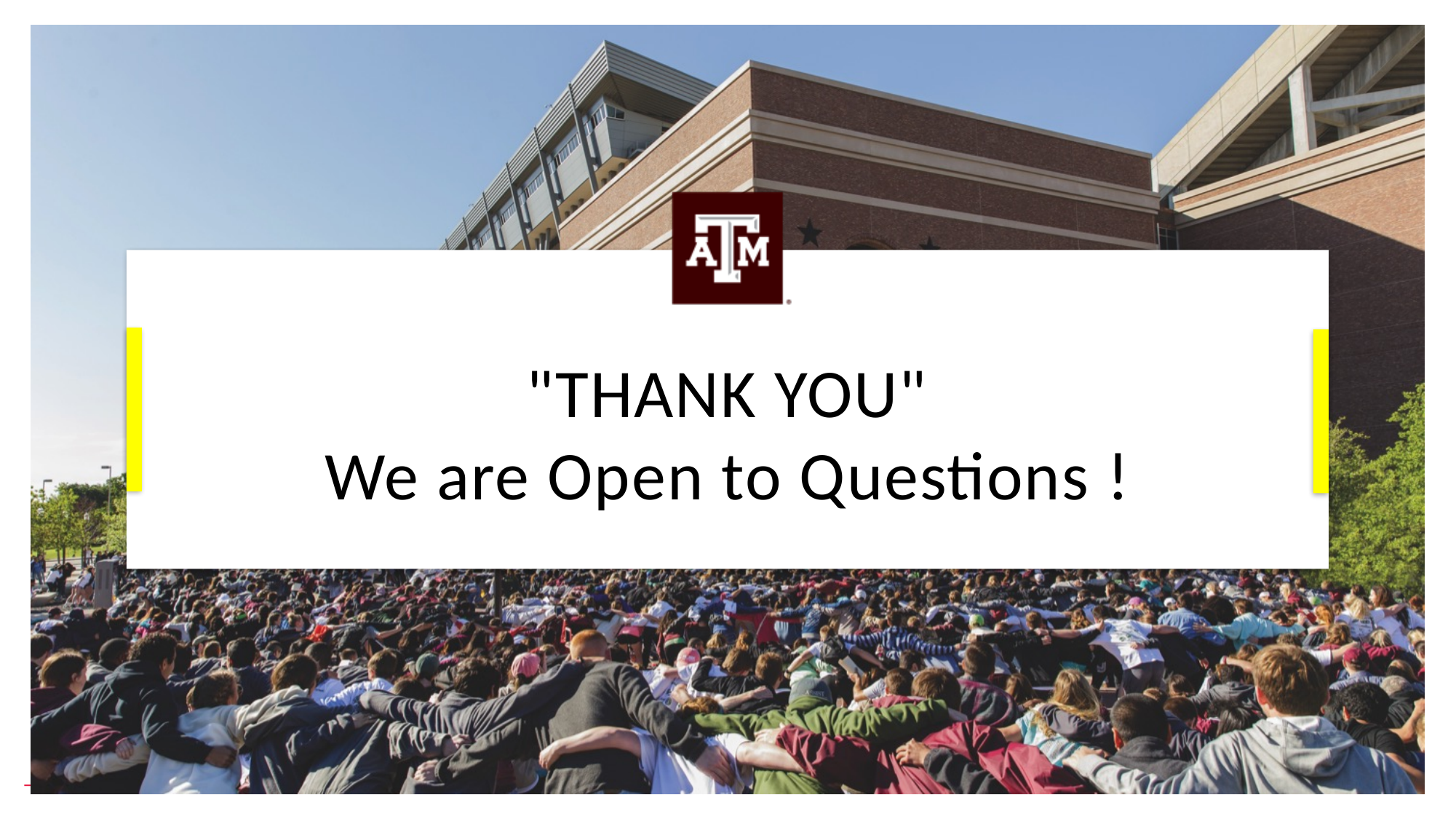

# "THANK YOU" We are Open to Questions !